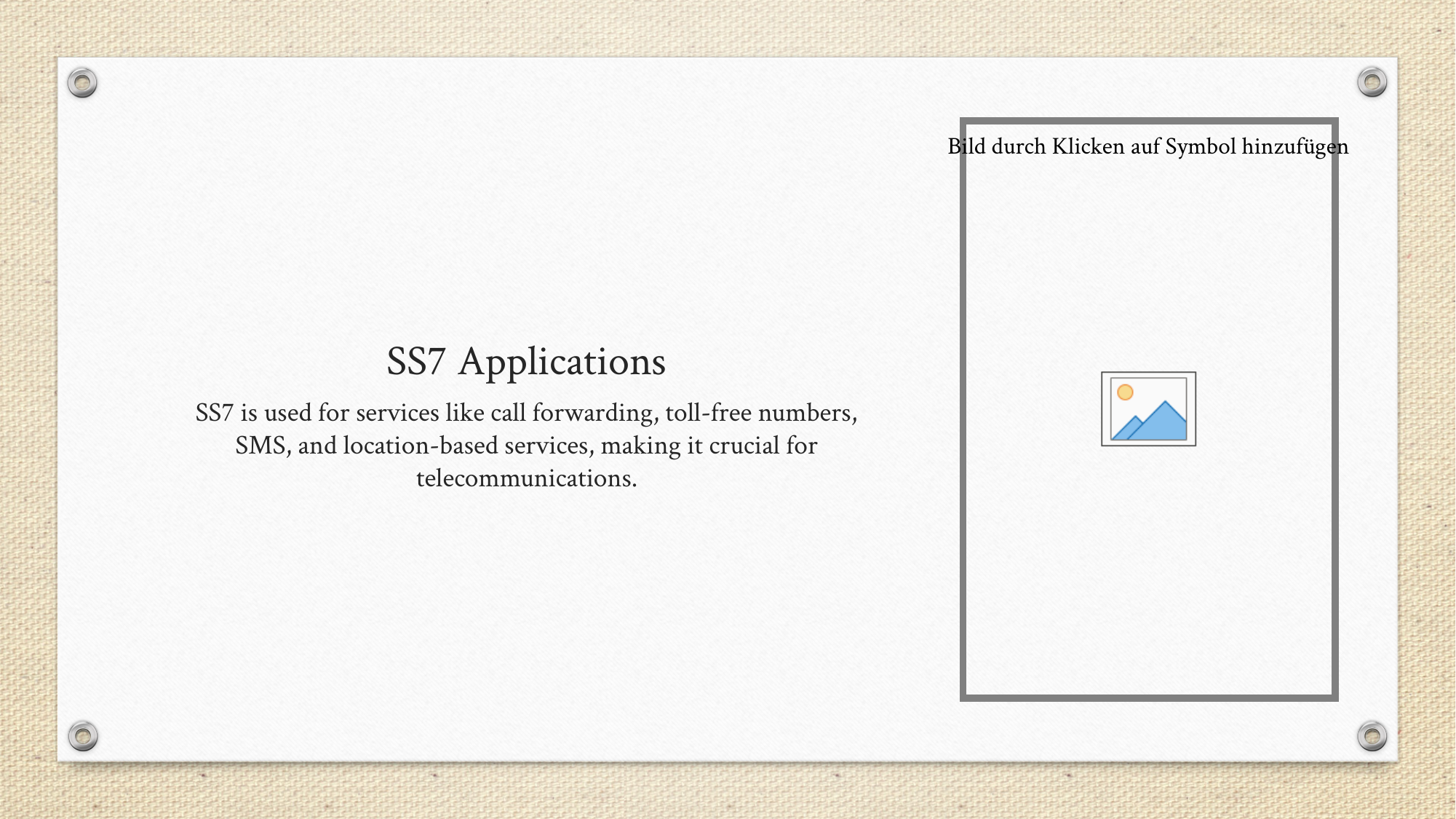

# SS7 Applications
SS7 is used for services like call forwarding, toll-free numbers, SMS, and location-based services, making it crucial for telecommunications.